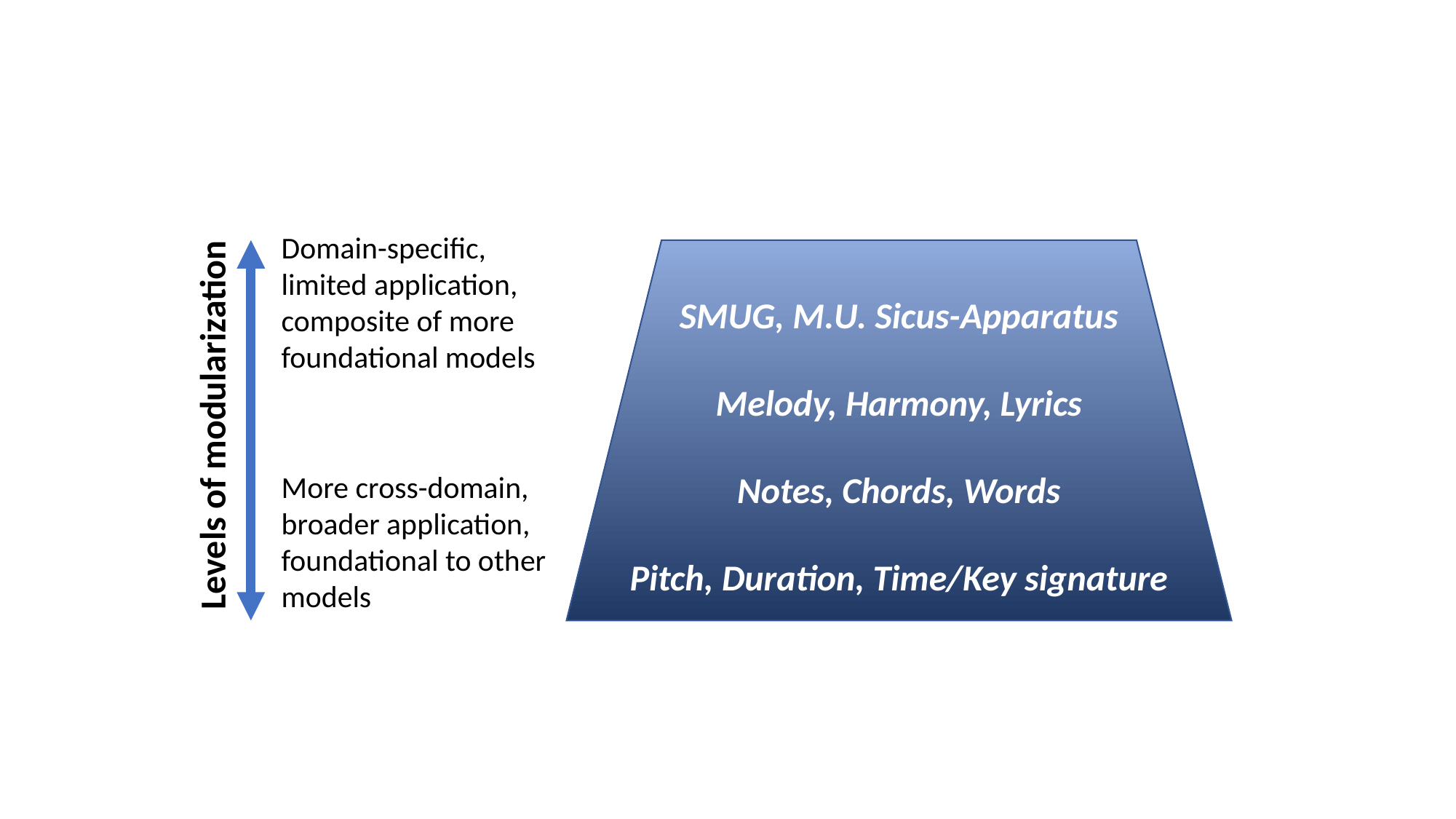

Domain-specific, limited application, composite of more foundational models

SMUG, M.U. Sicus-Apparatus
Melody, Harmony, Lyrics
Notes, Chords, Words
Pitch, Duration, Time/Key signature
Levels of modularization
More cross-domain, broader application, foundational to other models